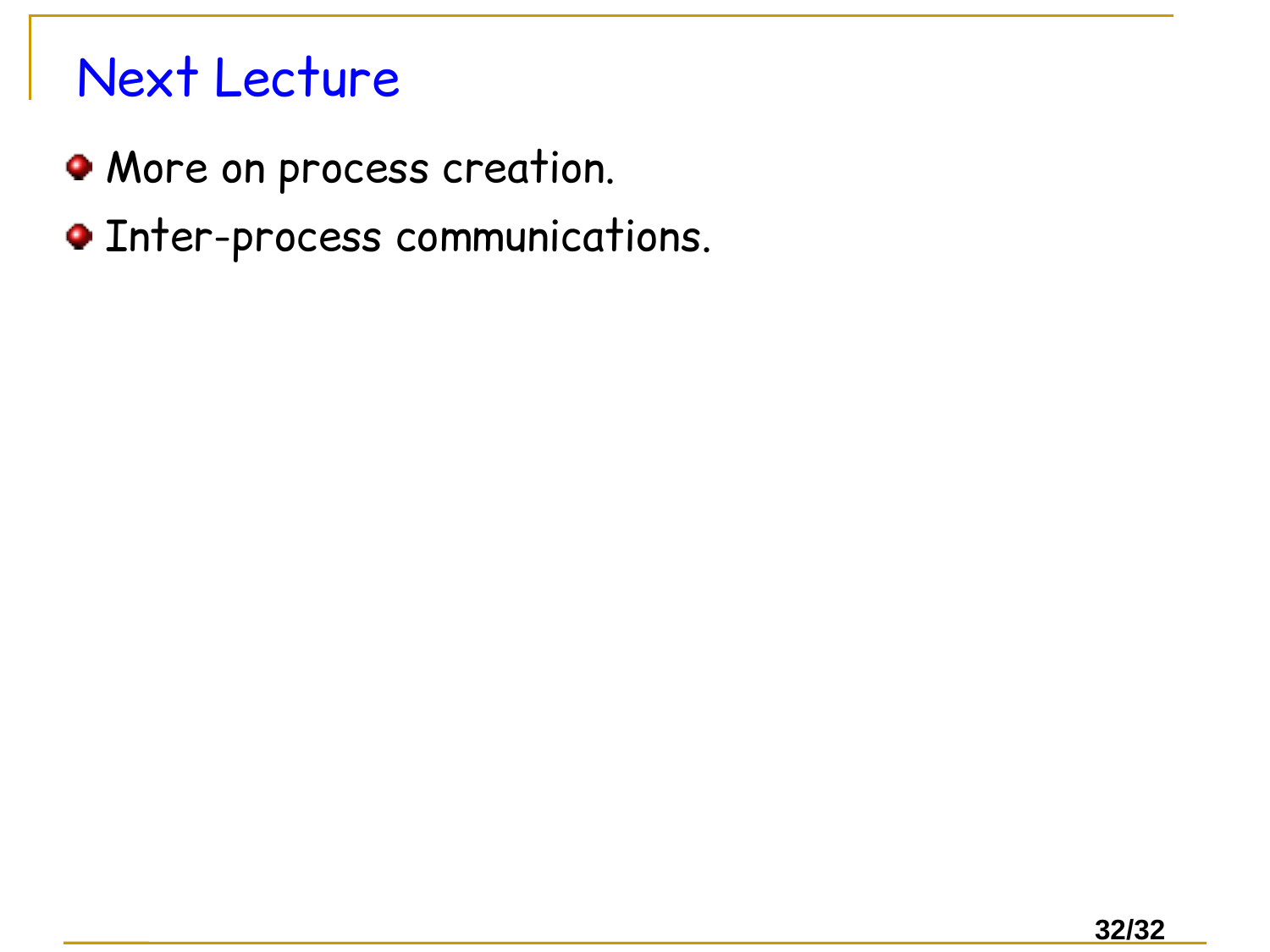

# Next Lecture
More on process creation.

Inter-process communications.